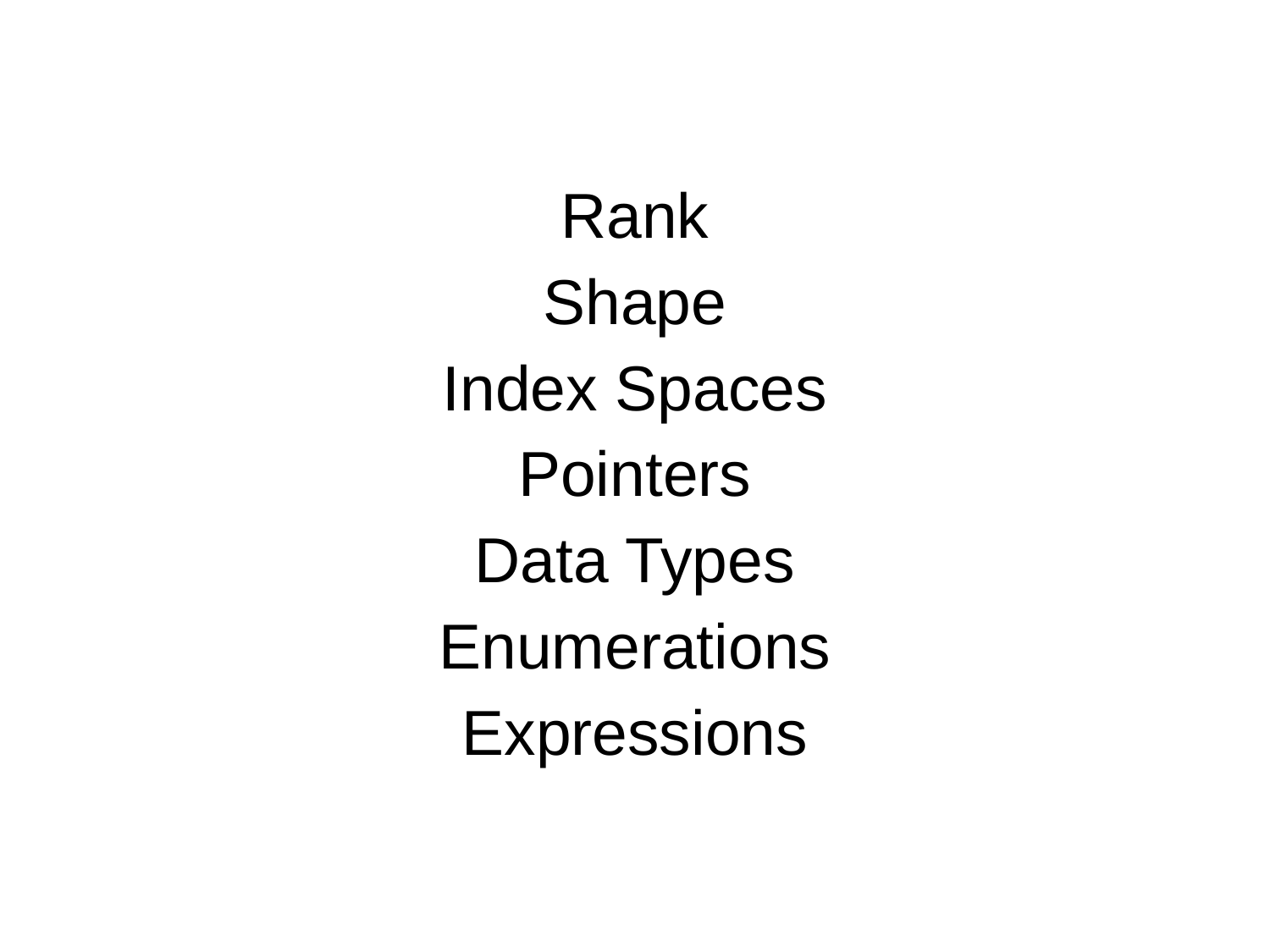

Rank
Shape
Index Spaces
Pointers
Data Types
Enumerations
Expressions